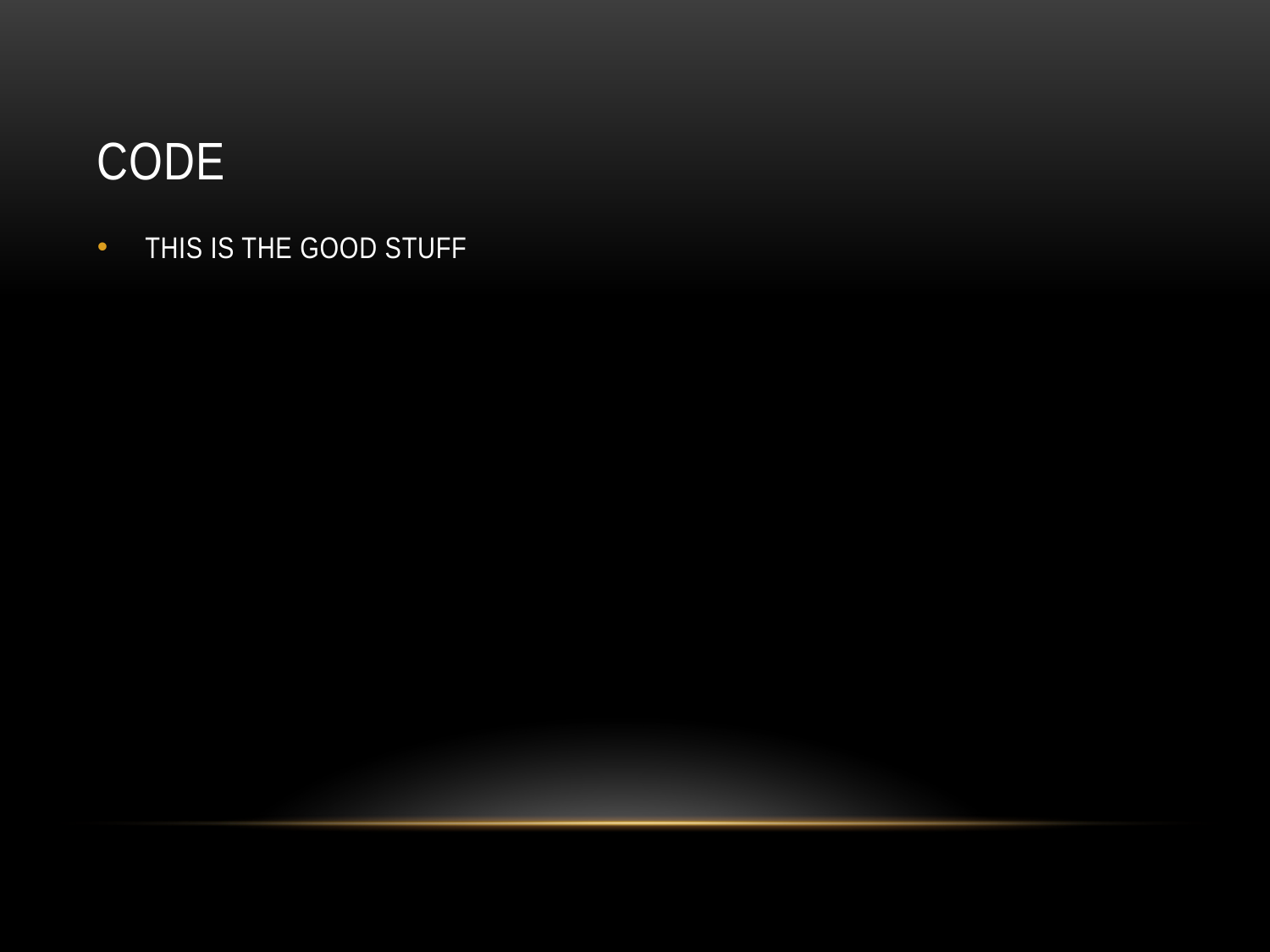

# cODE
THIS IS THE GOOD STUFF